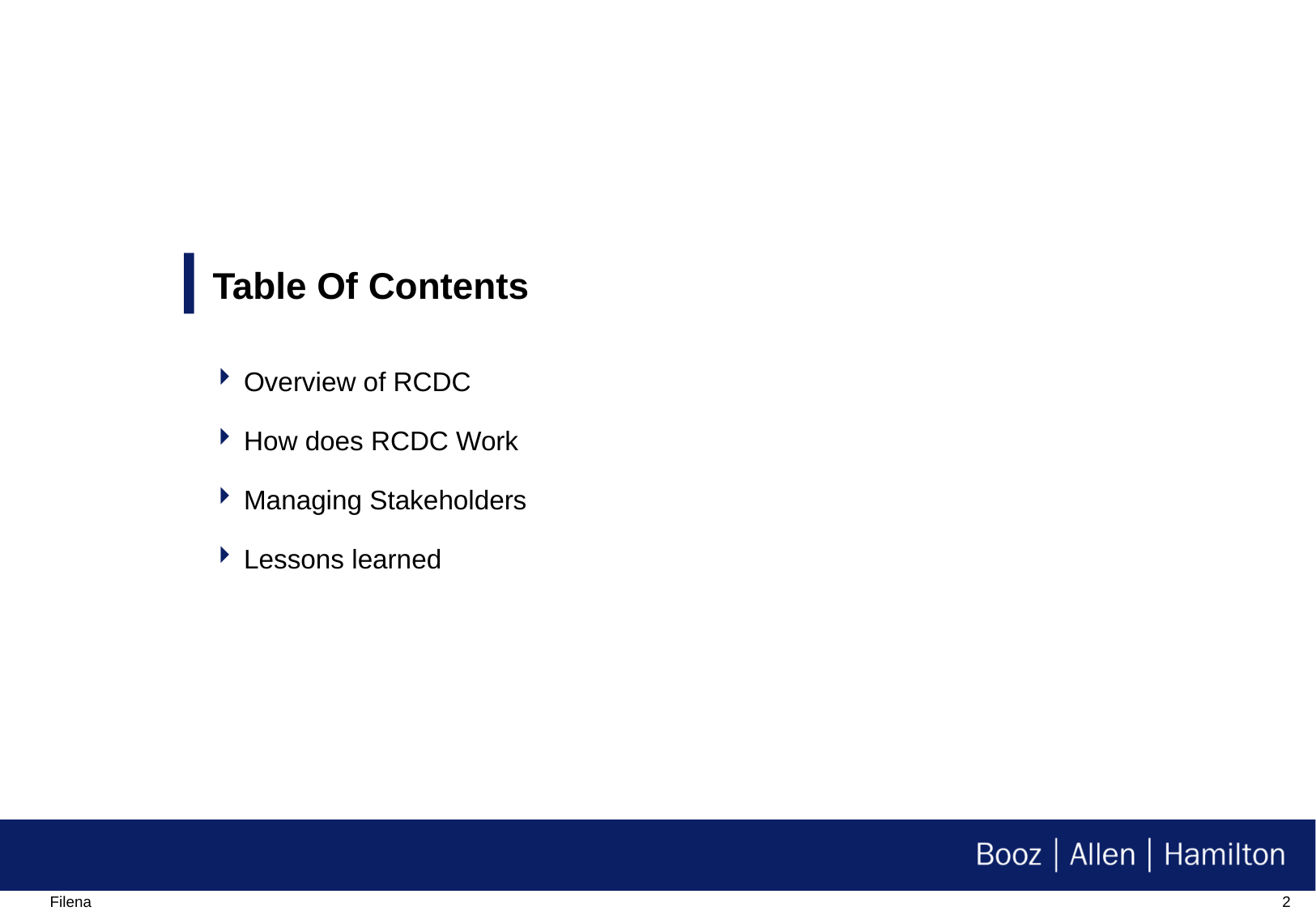

# Table Of Contents
Overview of RCDC
How does RCDC Work
Managing Stakeholders
Lessons learned
Filename/RPS Number